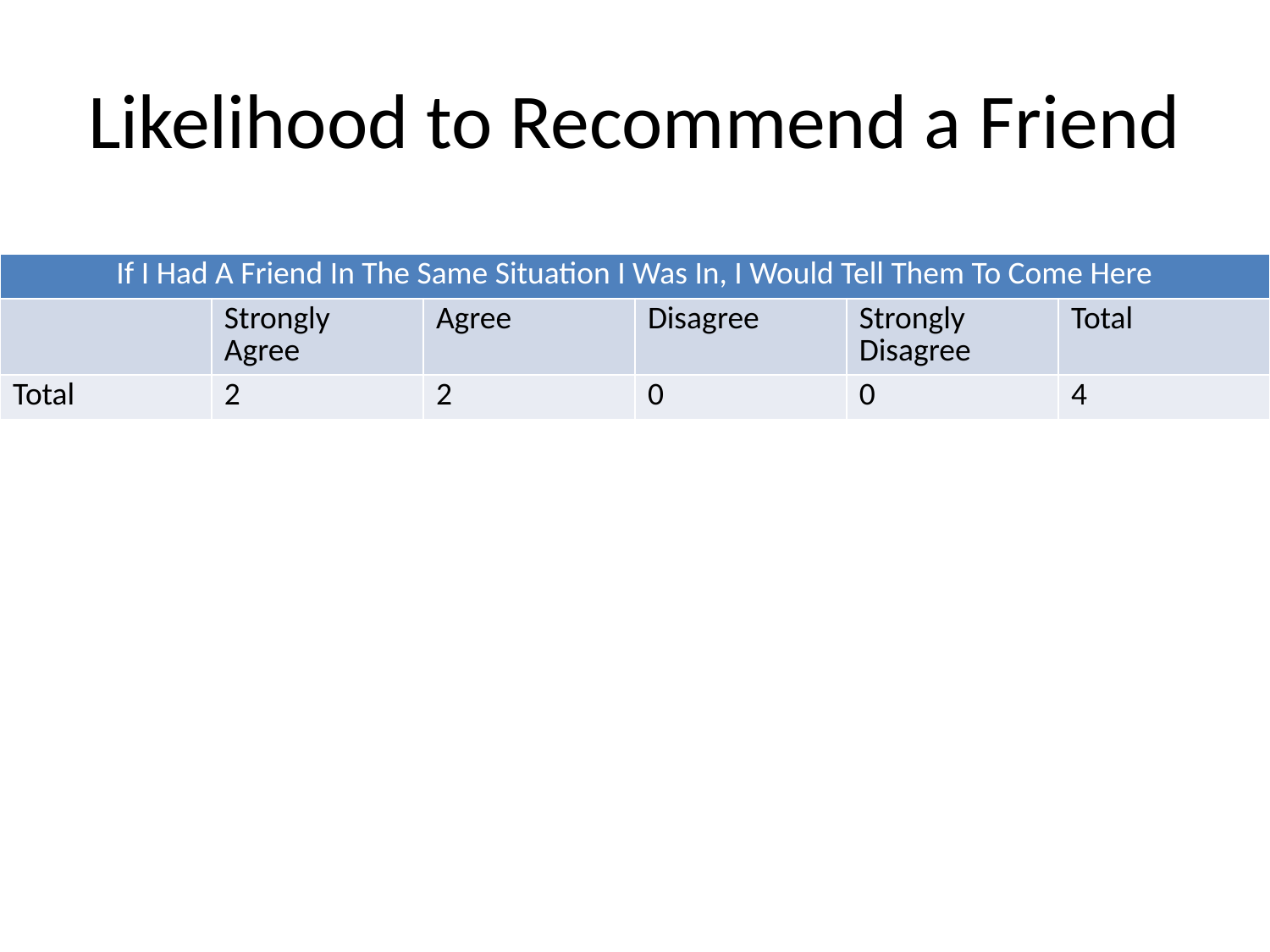

# Likelihood to Recommend a Friend
| If I Had A Friend In The Same Situation I Was In, I Would Tell Them To Come Here |  |  |  |  |  |
| --- | --- | --- | --- | --- | --- |
|  | Strongly Agree | Agree | Disagree | Strongly Disagree | Total |
| Total | 2 | 2 | 0 | 0 | 4 |